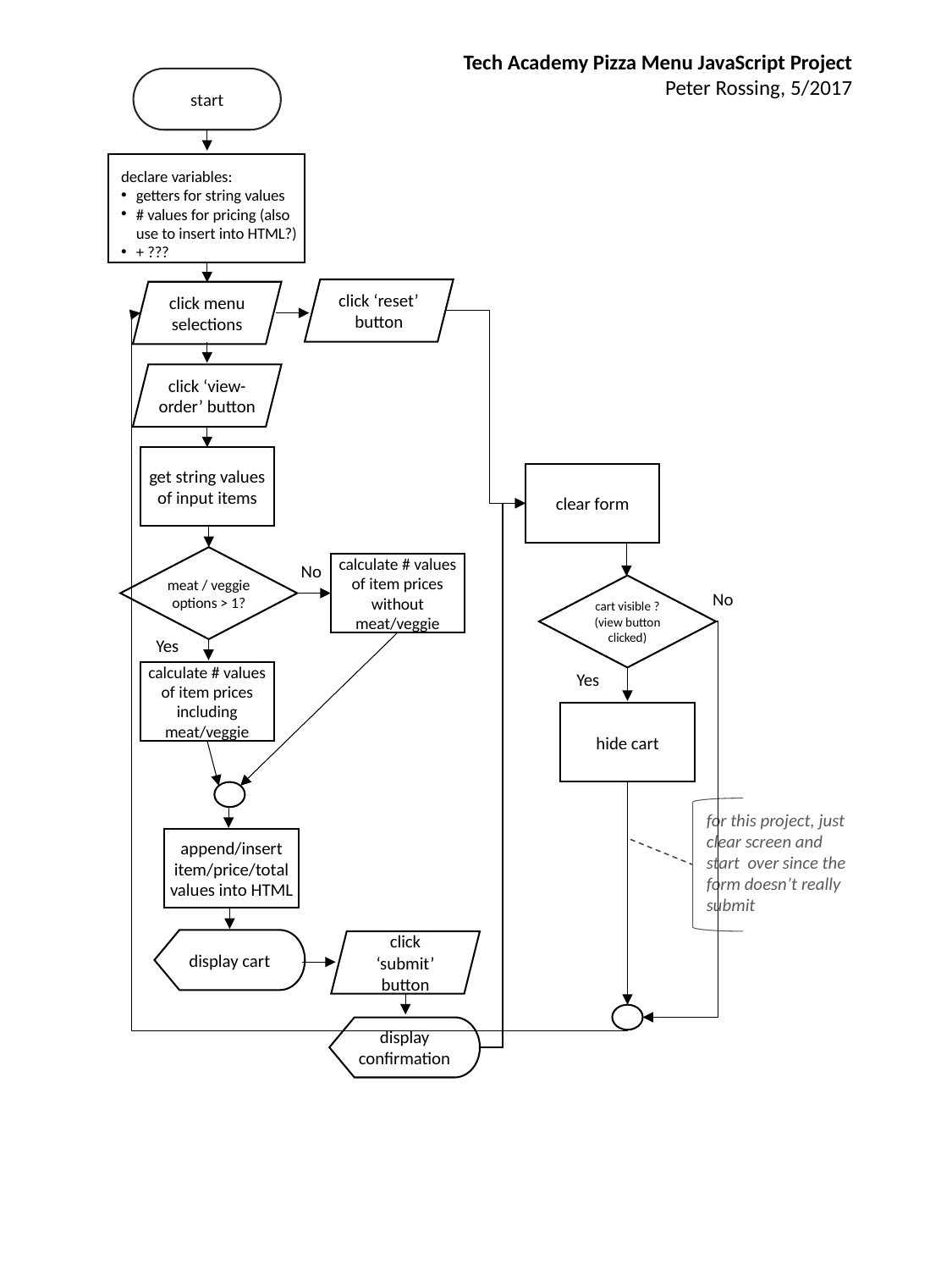

Tech Academy Pizza Menu JavaScript Project
Peter Rossing, 5/2017
start
declare variables:
getters for string values
# values for pricing (also use to insert into HTML?)
+ ???

click ‘reset’ button
click menu selections
click ‘view-order’ button
get string values of input items
clear form
meat / veggie options > 1?
calculate # values of item prices without meat/veggie
No
cart visible ? (view button clicked)
No
Yes
calculate # values of item prices including meat/veggie
Yes
hide cart

for this project, just clear screen and start  over since the form doesn’t really submit
append/insert item/price/total values into HTML
display cart
click ‘submit’ button

display confirmation